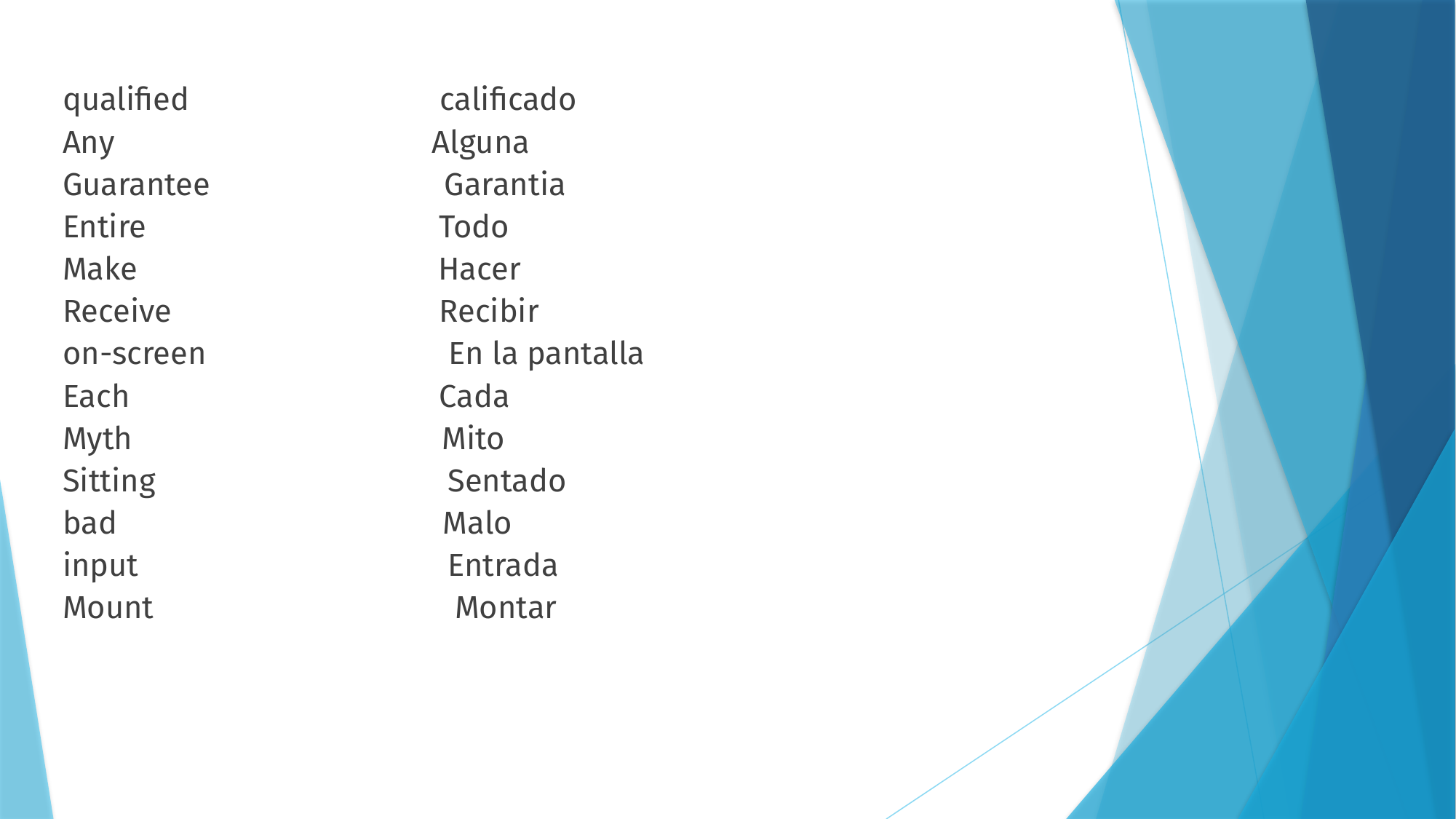

qualified                              calificado
Any                                      Alguna
Guarantee                            Garantia
Entire                                   Todo
Make                                    Hacer
Receive                                Recibir
on-screen                             En la pantalla
Each                                     Cada
Myth                                     Mito
Sitting                                   Sentado
bad                                       Malo
input                                     Entrada
Mount                                    Montar